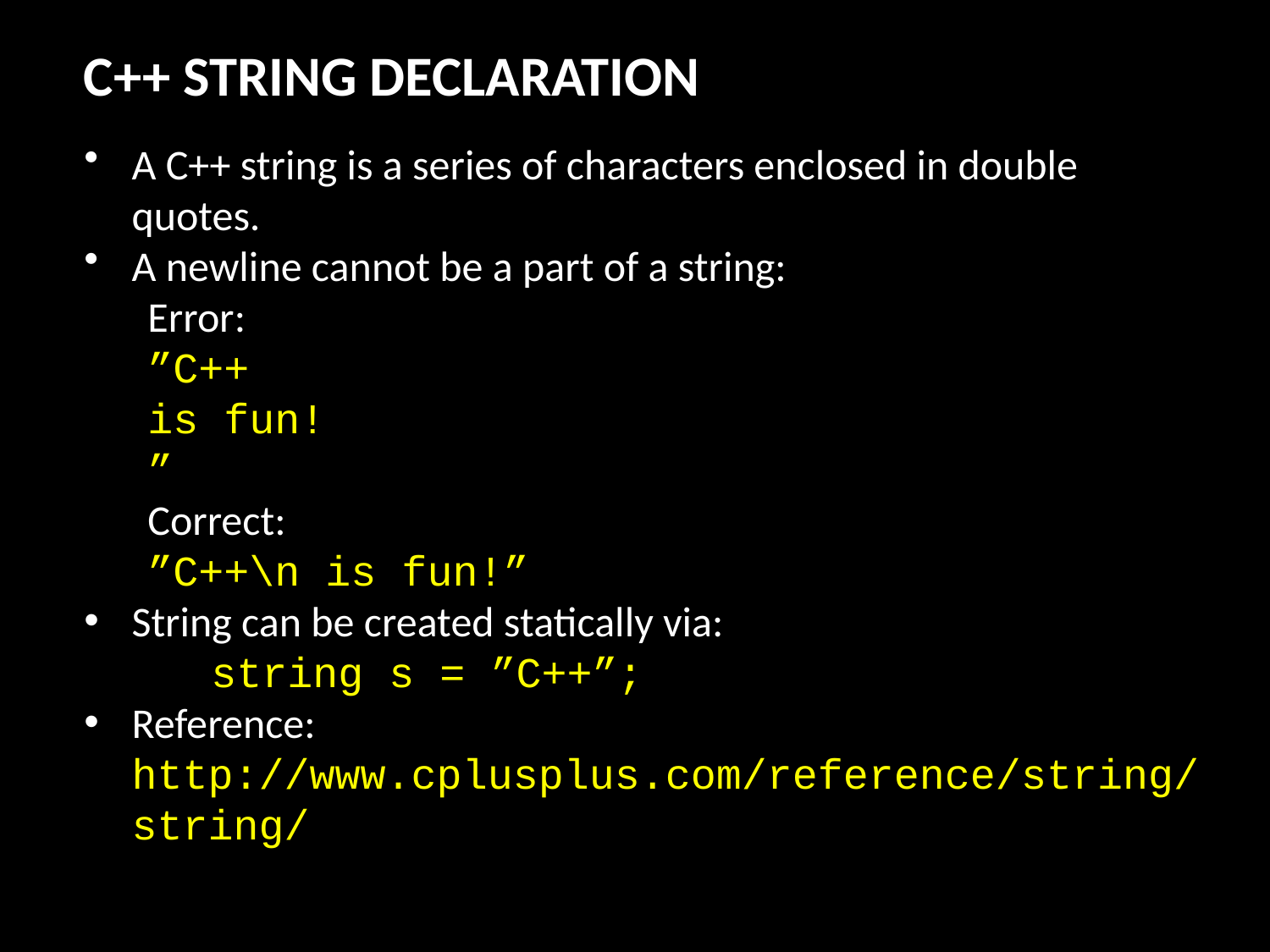

C++ STRING DECLARATION
A C++ string is a series of characters enclosed in double quotes.
A newline cannot be a part of a string:
Error:
”C++
is fun!
”
Correct:
”C++\n is fun!”
String can be created statically via:
	string s = ”C++”;
Reference: http://www.cplusplus.com/reference/string/string/